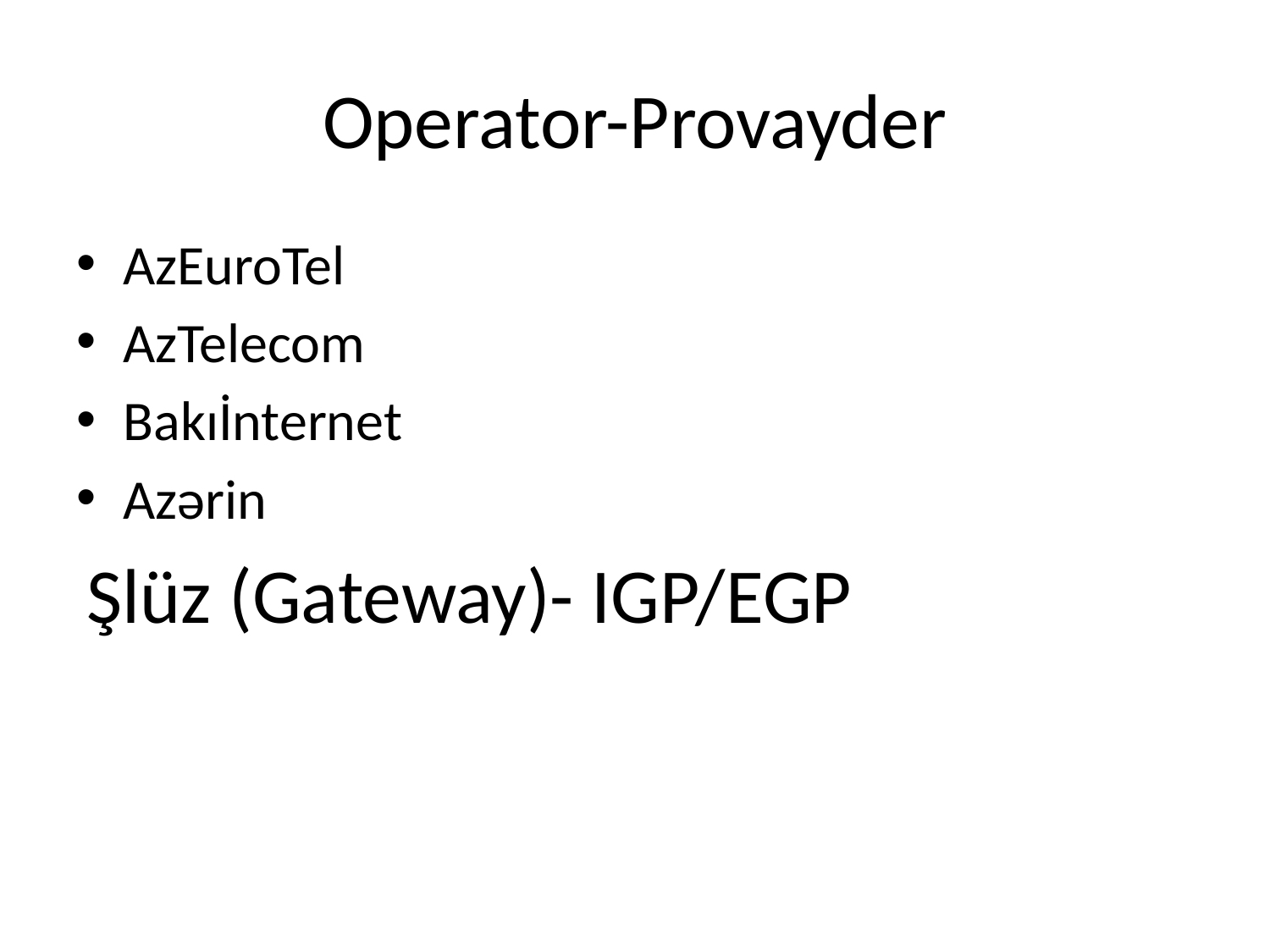

# Operator-Provayder
AzEuroTel
AzTelecom
Bakıİnternet
Azərin

Şlüz (Gateway)- IGP/EGP